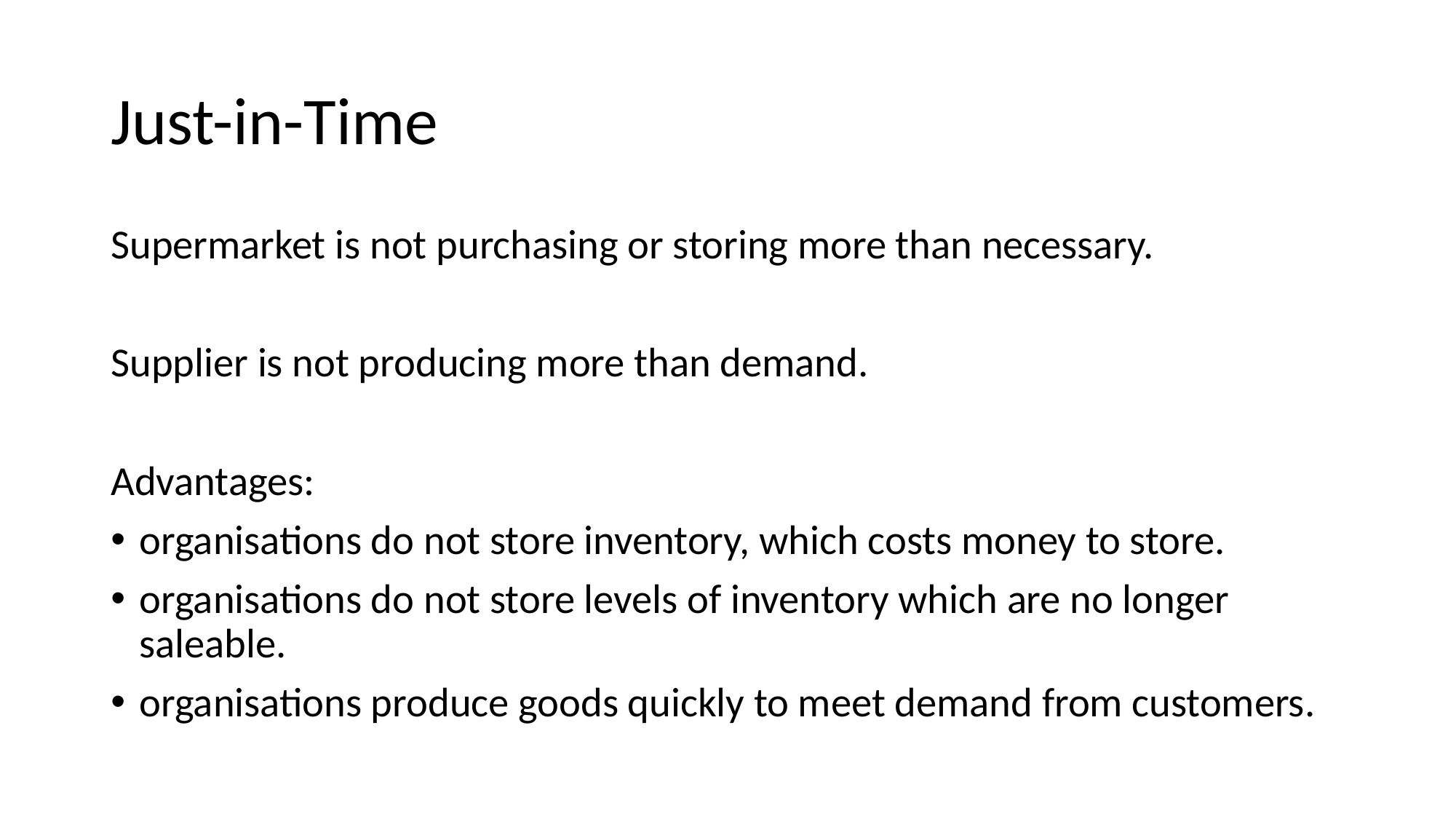

# Just-in-Time
Supermarket is not purchasing or storing more than necessary.

Supplier is not producing more than demand.

Advantages:
organisations do not store inventory, which costs money to store.
organisations do not store levels of inventory which are no longer saleable.
organisations produce goods quickly to meet demand from customers.